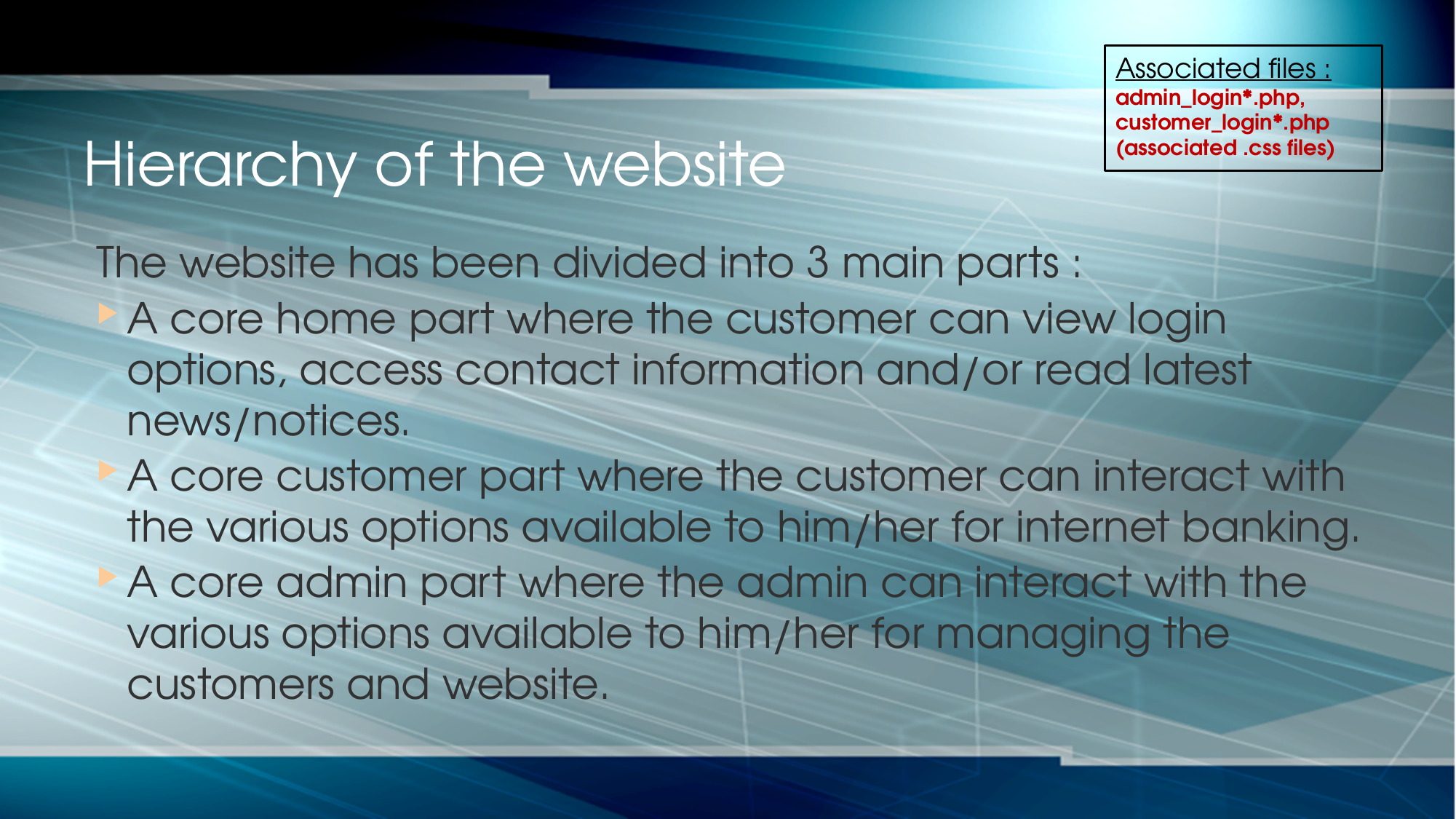

Associated files :
admin_login*.php,
customer_login*.php
(associated .css files)
# Hierarchy of the website
The website has been divided into 3 main parts :
A core home part where the customer can view login options, access contact information and/or read latest news/notices.
A core customer part where the customer can interact with the various options available to him/her for internet banking.
A core admin part where the admin can interact with the various options available to him/her for managing the customers and website.